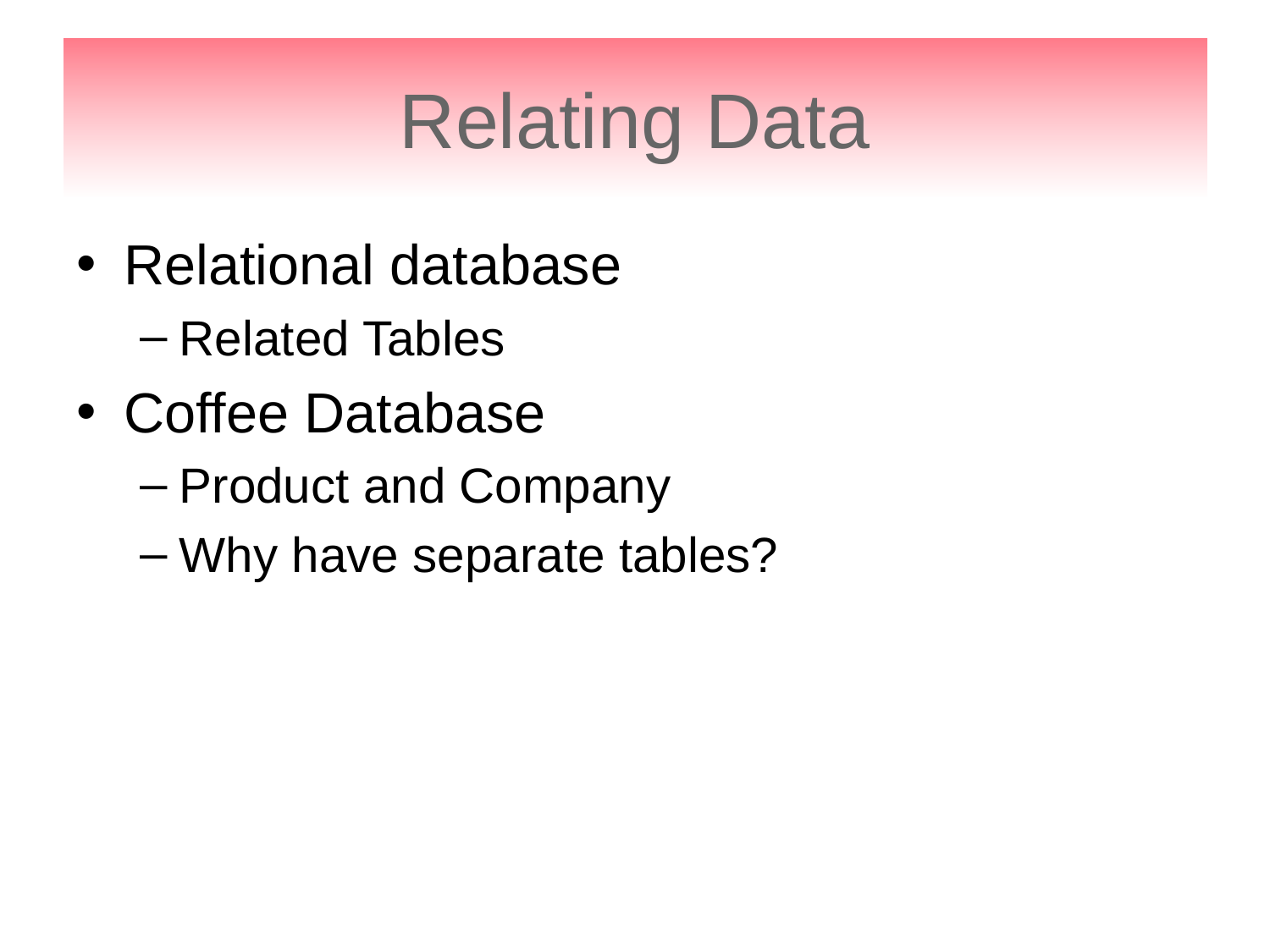

# Relating Data
Relational database
Related Tables
Coffee Database
Product and Company
Why have separate tables?